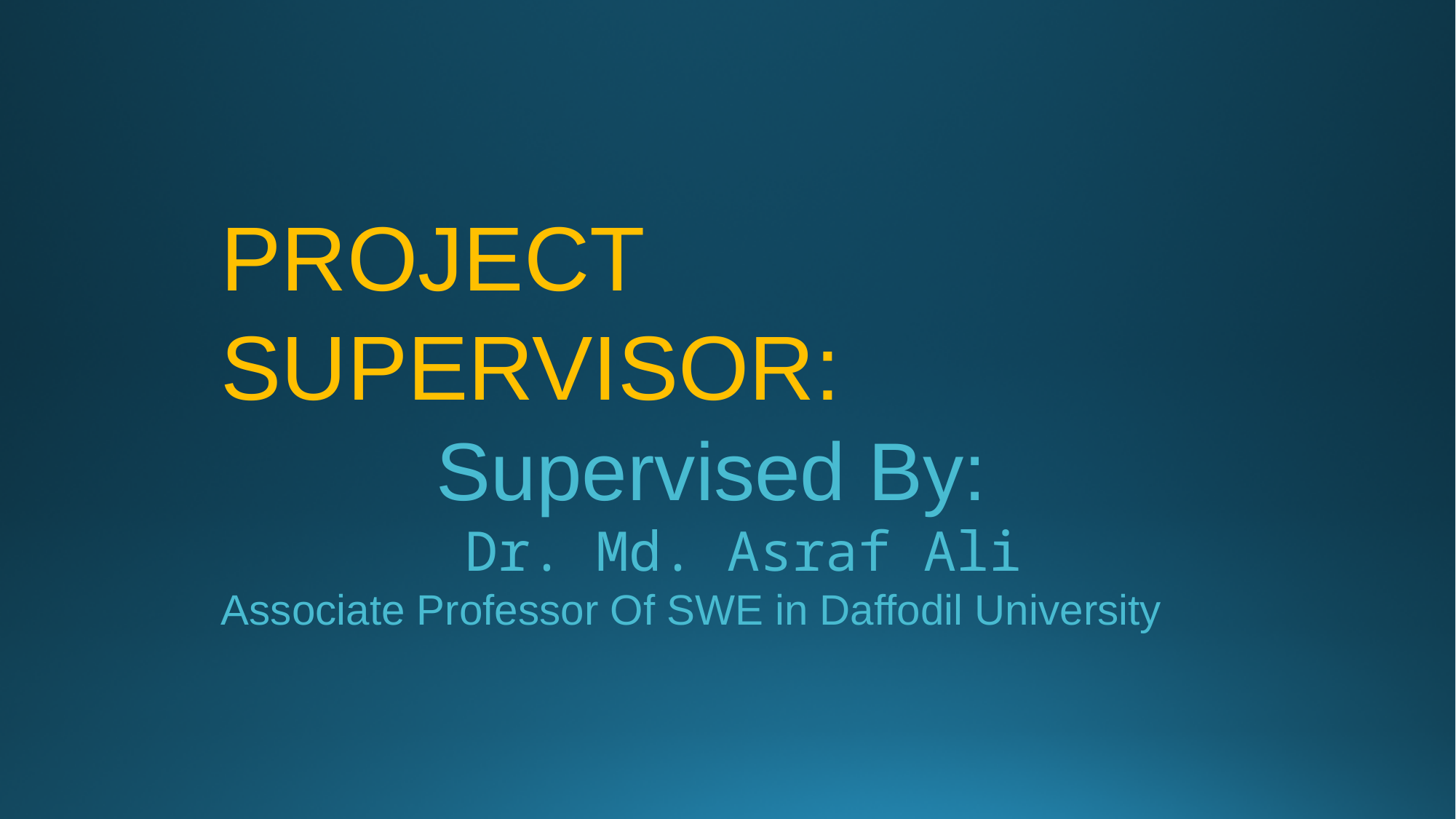

PROJECT SUPERVISOR:
                                Supervised By:
                                Dr. Md. Asraf Ali
Associate Professor Of SWE in Daffodil University